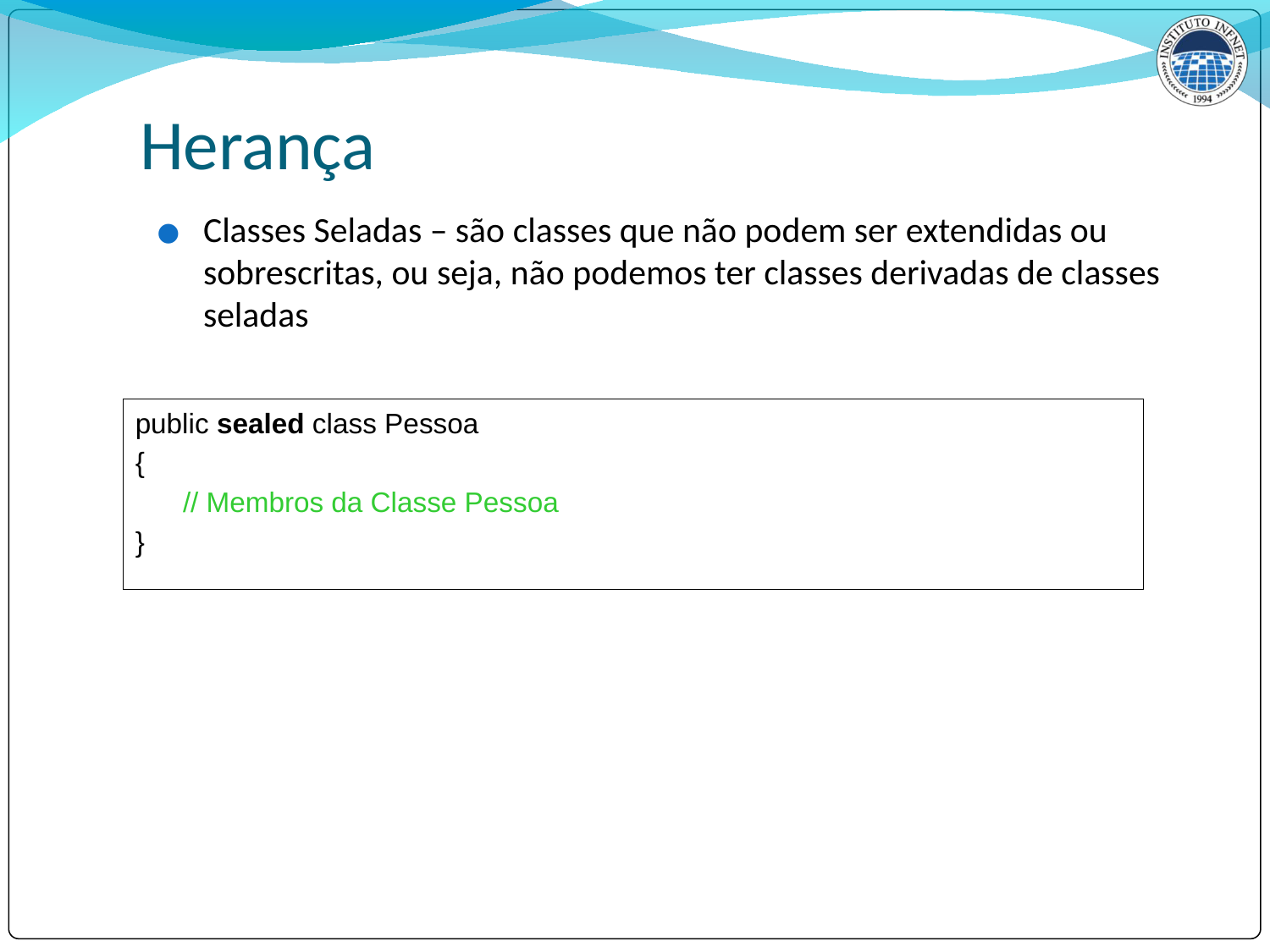

# Herança
Classes Seladas – são classes que não podem ser extendidas ou sobrescritas, ou seja, não podemos ter classes derivadas de classes seladas
public sealed class Pessoa
{
	// Membros da Classe Pessoa
}